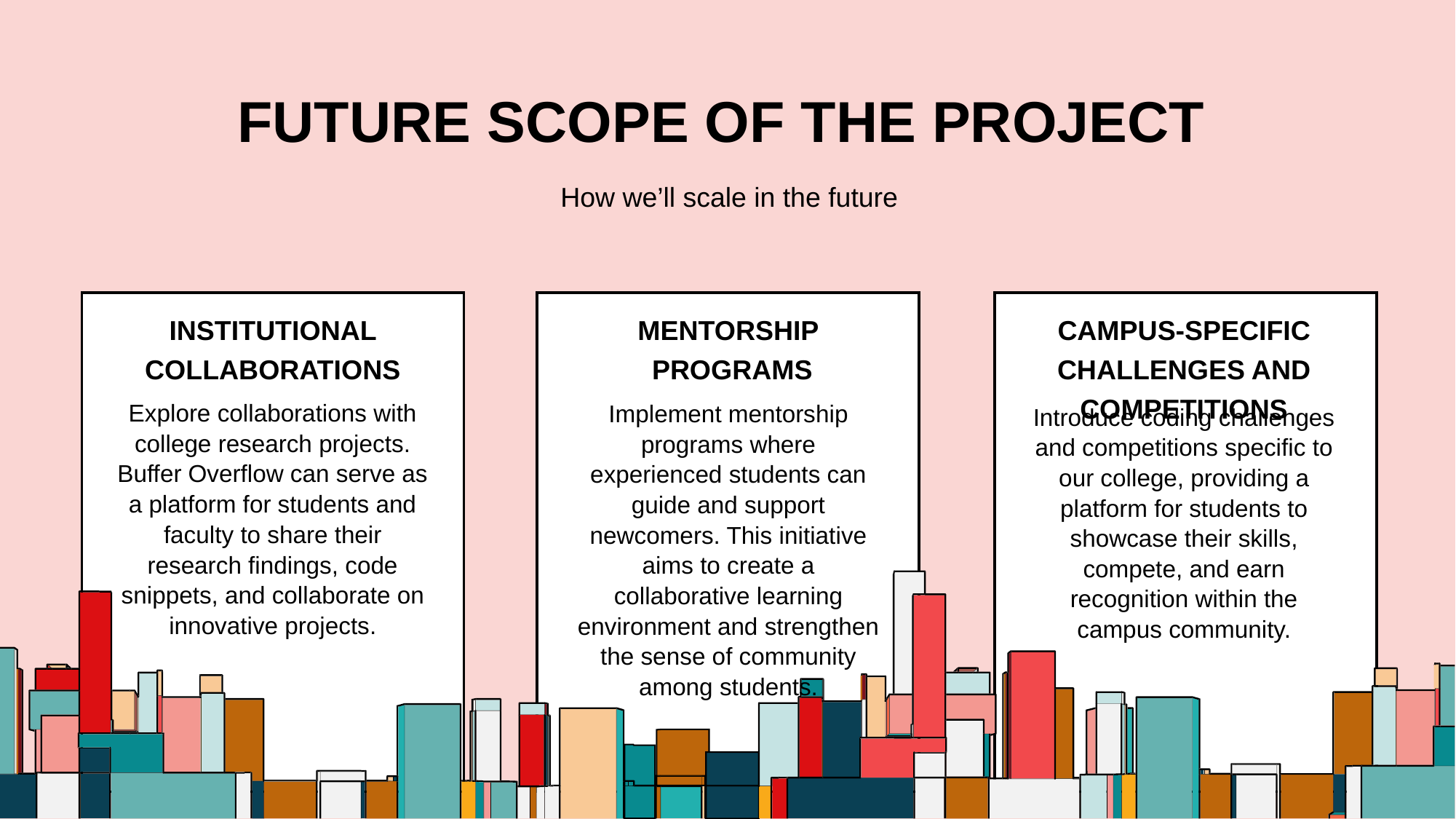

# Future Scope of the Project
How we’ll scale in the future
Institutional Collaborations
Mentorship
 Programs
Campus-Specific Challenges and Competitions
Explore collaborations with college research projects. Buffer Overflow can serve as a platform for students and faculty to share their research findings, code snippets, and collaborate on innovative projects.
Implement mentorship programs where experienced students can guide and support newcomers. This initiative aims to create a collaborative learning environment and strengthen the sense of community among students.
Introduce coding challenges and competitions specific to our college, providing a platform for students to showcase their skills, compete, and earn recognition within the campus community.